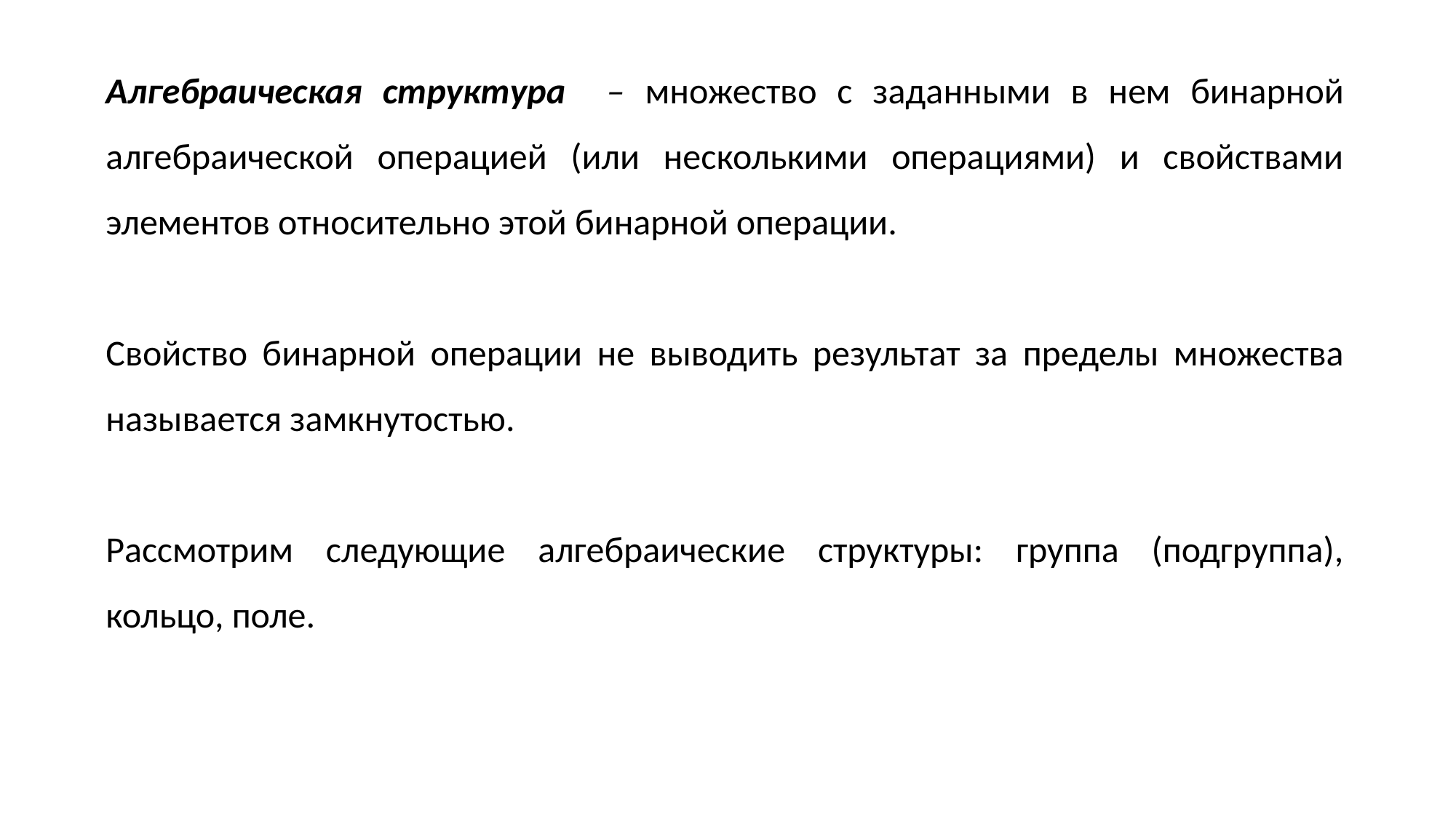

Алгебраическая структура  – множество с заданными в нем бинарной алгебраической операцией (или несколькими операциями) и свойствами элементов относительно этой бинарной операции.

Свойство бинарной операции не выводить результат за пределы множества называется замкнутостью.

Рассмотрим следующие алгебраические структуры: группа (подгруппа), кольцо, поле.